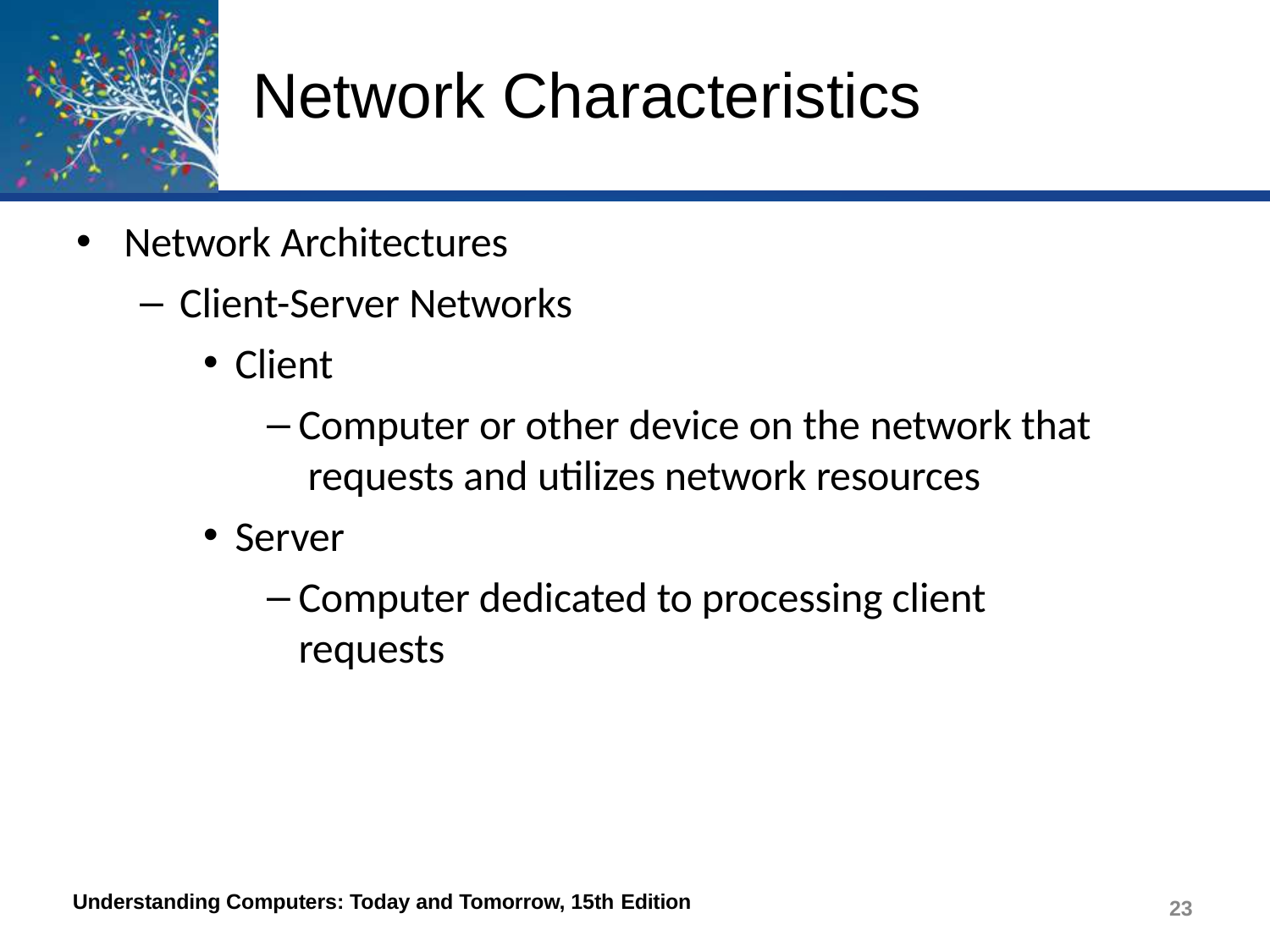

# Network Characteristics
Network Architectures
Client-Server Networks
Client
Computer or other device on the network that  requests and utilizes network resources
Server
Computer dedicated to processing client requests
Understanding Computers: Today and Tomorrow, 15th Edition
23